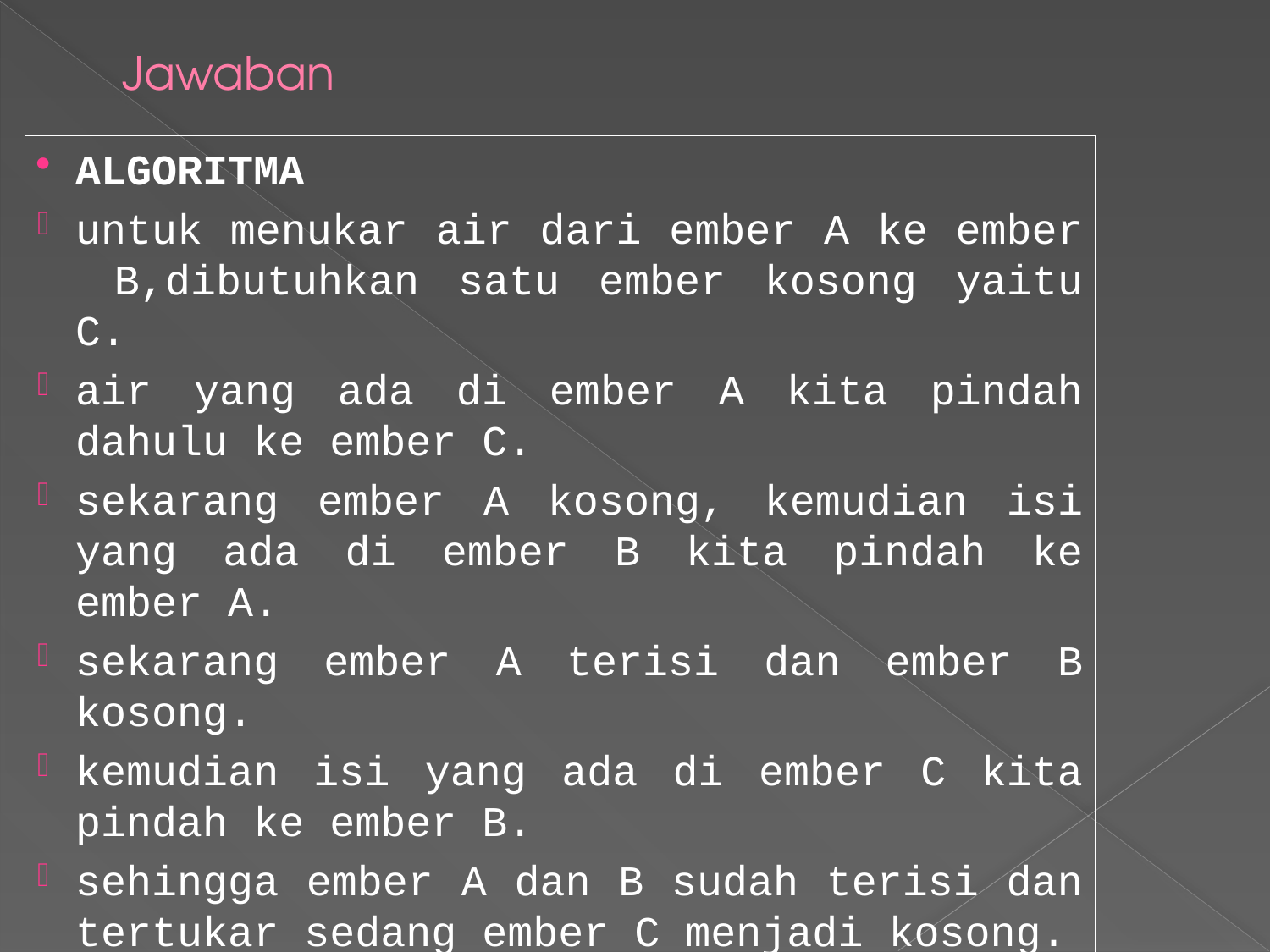

# Jawaban
ALGORITMA
untuk menukar air dari ember A ke ember  B,dibutuhkan satu ember kosong yaitu C.
air yang ada di ember A kita pindah dahulu ke ember C.
sekarang ember A kosong, kemudian isi yang ada di ember B kita pindah ke ember A.
sekarang ember A terisi dan ember B kosong.
kemudian isi yang ada di ember C kita pindah ke ember B.
sehingga ember A dan B sudah terisi dan tertukar sedang ember C menjadi kosong.